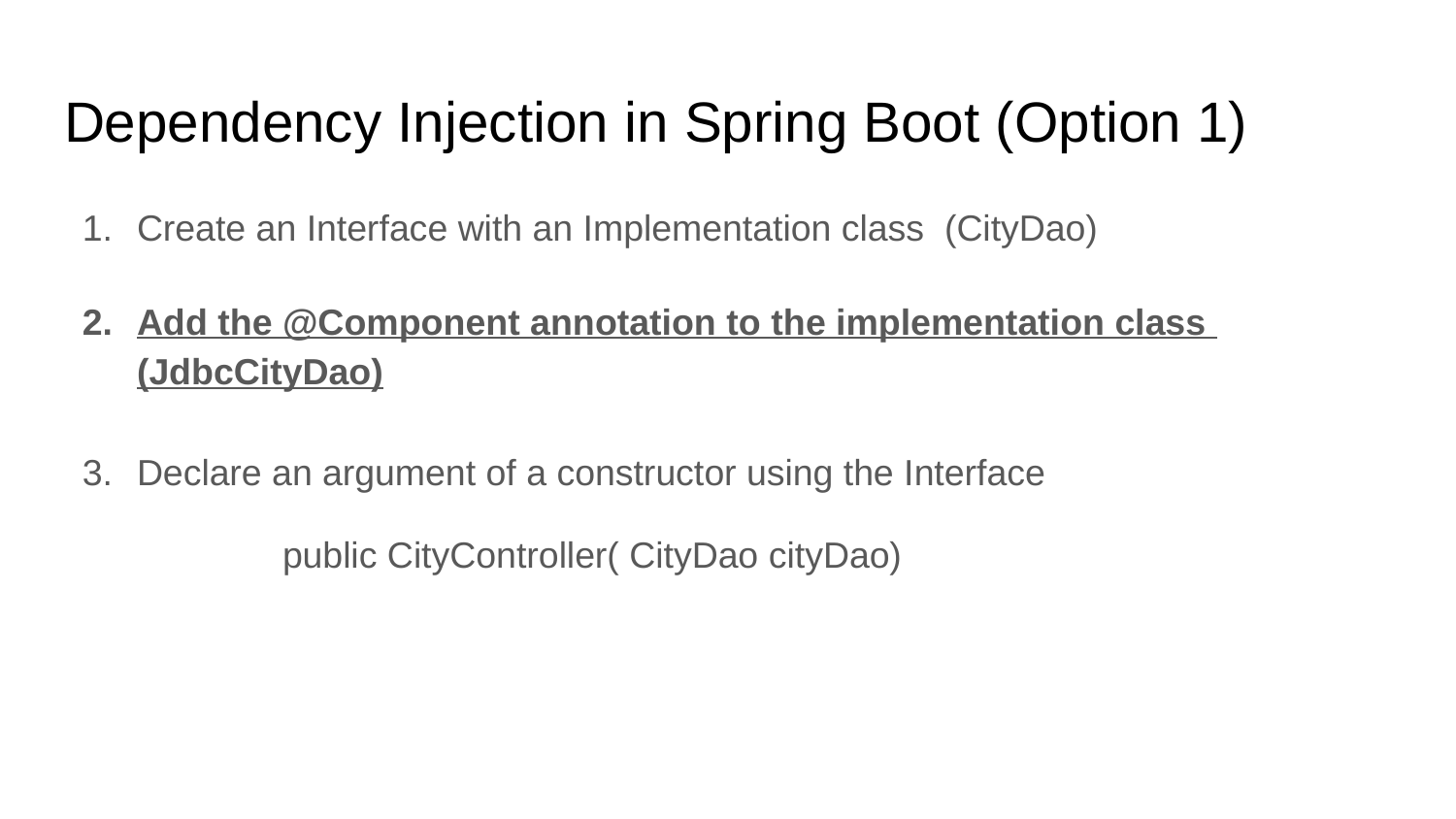

# Dependency Injection in Spring Boot (Option 1)
Create an Interface with an Implementation class  (CityDao)
Add the @Component annotation to the implementation class  (JdbcCityDao)
Declare an argument of a constructor using the Interface
	public CityController( CityDao cityDao)